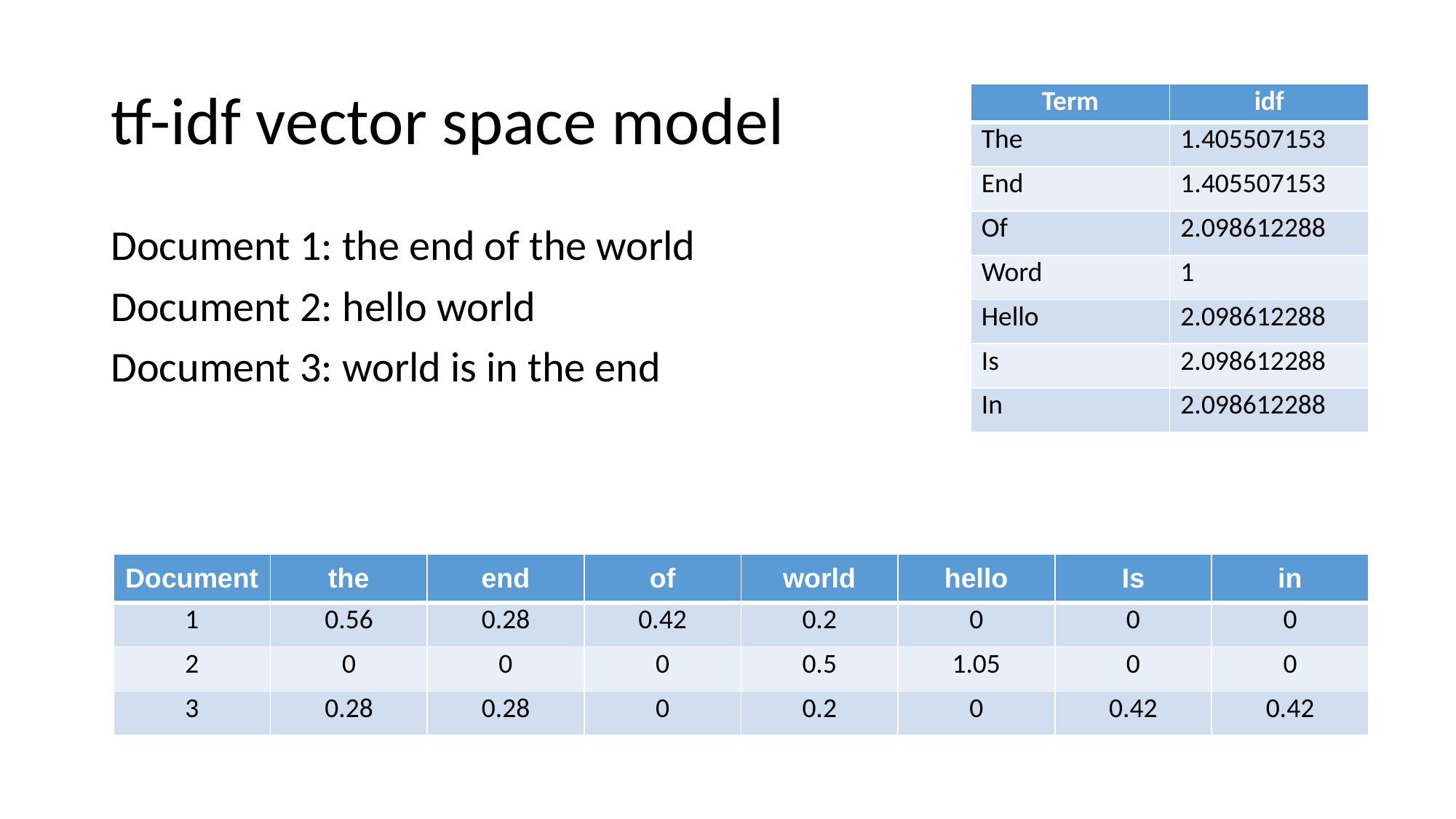

# tf-idf vector space model
| Term | idf |
| --- | --- |
| The | 1.405507153 |
| End | 1.405507153 |
| Of | 2.098612288 |
| Word | 1 |
| Hello | 2.098612288 |
| Is | 2.098612288 |
| In | 2.098612288 |
Document 1: the end of the world
Document 2: hello world
Document 3: world is in the end
| Document | the | end | of | world | hello | Is | in |
| --- | --- | --- | --- | --- | --- | --- | --- |
| 1 | 0.4 | 0.2 | 0.2 | 0.2 | 0 | 0 | 0 |
| 2 | 0 | 0 | 0 | 0.5 | 0.5 | 0 | 0 |
| 3 | 0.2 | 0.2 | 0 | 0.2 | 0 | 0.2 | 0.2 |
| Document | the | end | of | world | hello | Is | in |
| --- | --- | --- | --- | --- | --- | --- | --- |
| 1 | 0.56 | 0.28 | 0.42 | 0.2 | 0 | 0 | 0 |
| 2 | 0 | 0 | 0 | 0.5 | 1.05 | 0 | 0 |
| 3 | 0.28 | 0.28 | 0 | 0.2 | 0 | 0.42 | 0.42 |
| Document | the | end | of | world | hello | Is | in |
| --- | --- | --- | --- | --- | --- | --- | --- |
| 1 | 2 | 1 | 1 | 1 | 0 | 0 | 0 |
| 2 | 0 | 0 | 0 | 1 | 1 | 0 | 0 |
| 3 | 1 | 1 | 0 | 1 | 0 | 1 | 1 |